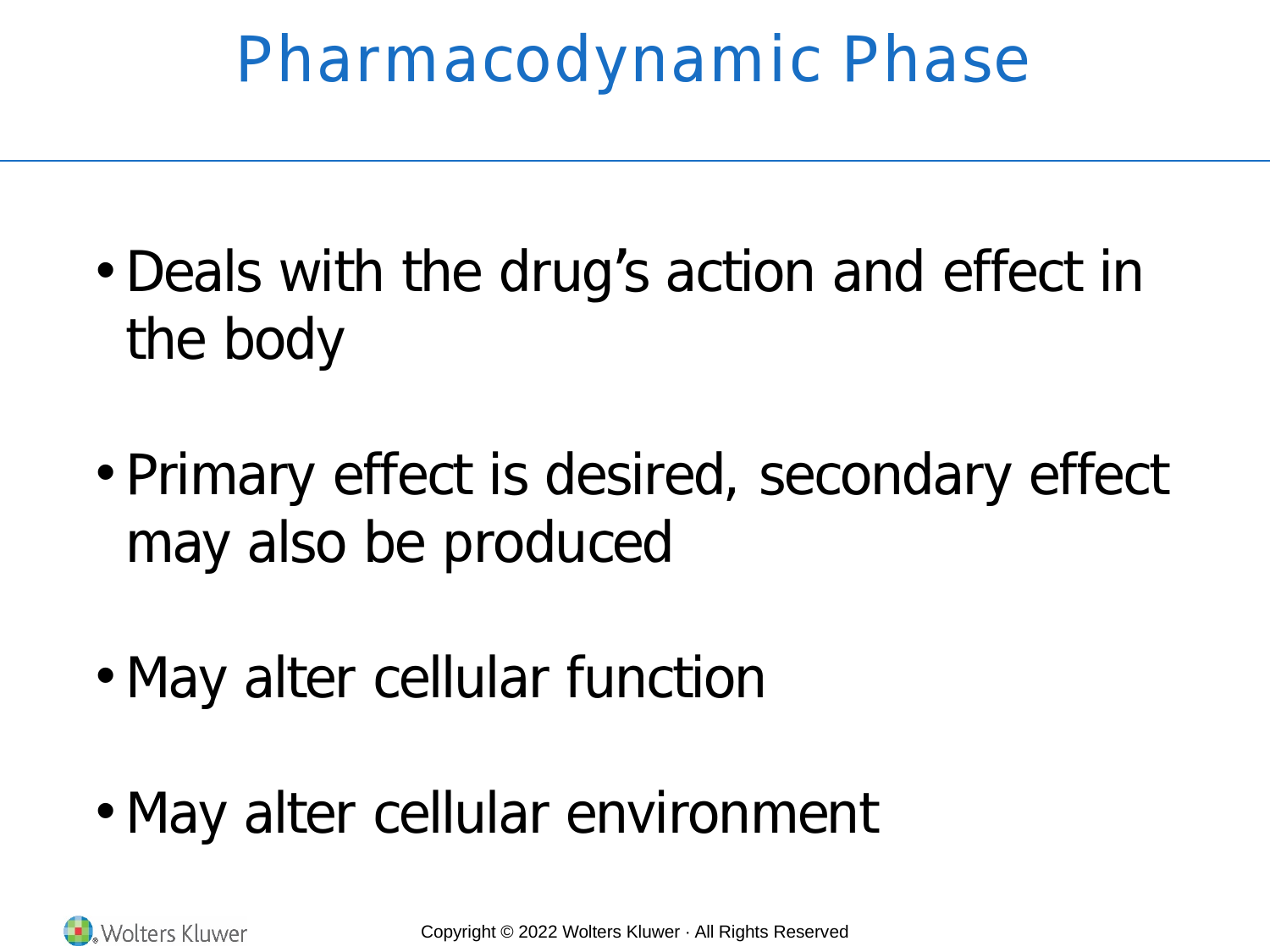

Pharmacodynamic Phase

Deals with the drug’s action and effect in the body

Primary effect is desired, secondary effect may also be produced

May alter cellular function

May alter cellular environment